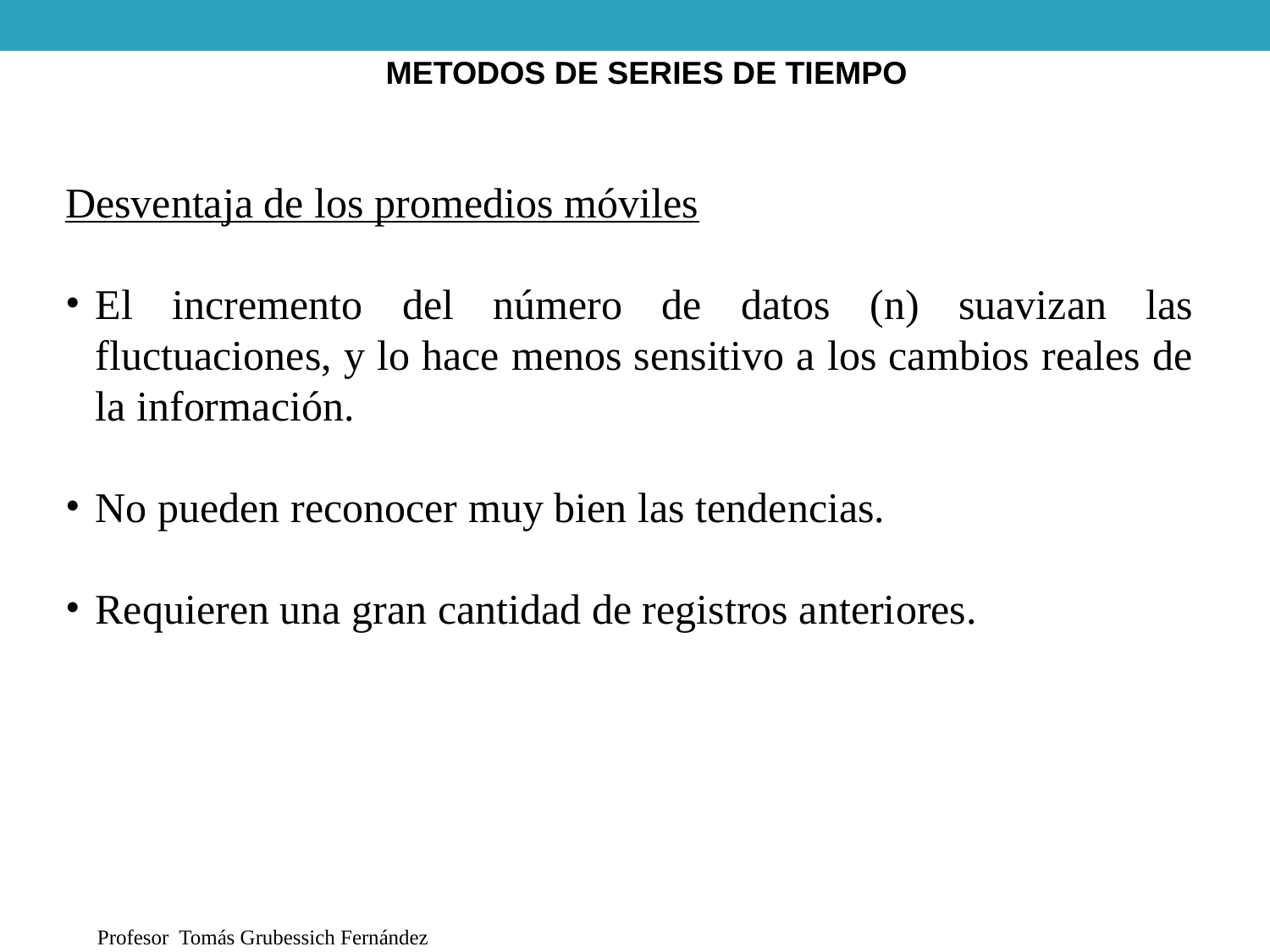

METODOS DE SERIES DE TIEMPO
Desventaja de los promedios móviles

El incremento del número de datos (n) suavizan las fluctuaciones, y lo hace menos sensitivo a los cambios reales de la información.

No pueden reconocer muy bien las tendencias.

Requieren una gran cantidad de registros anteriores.